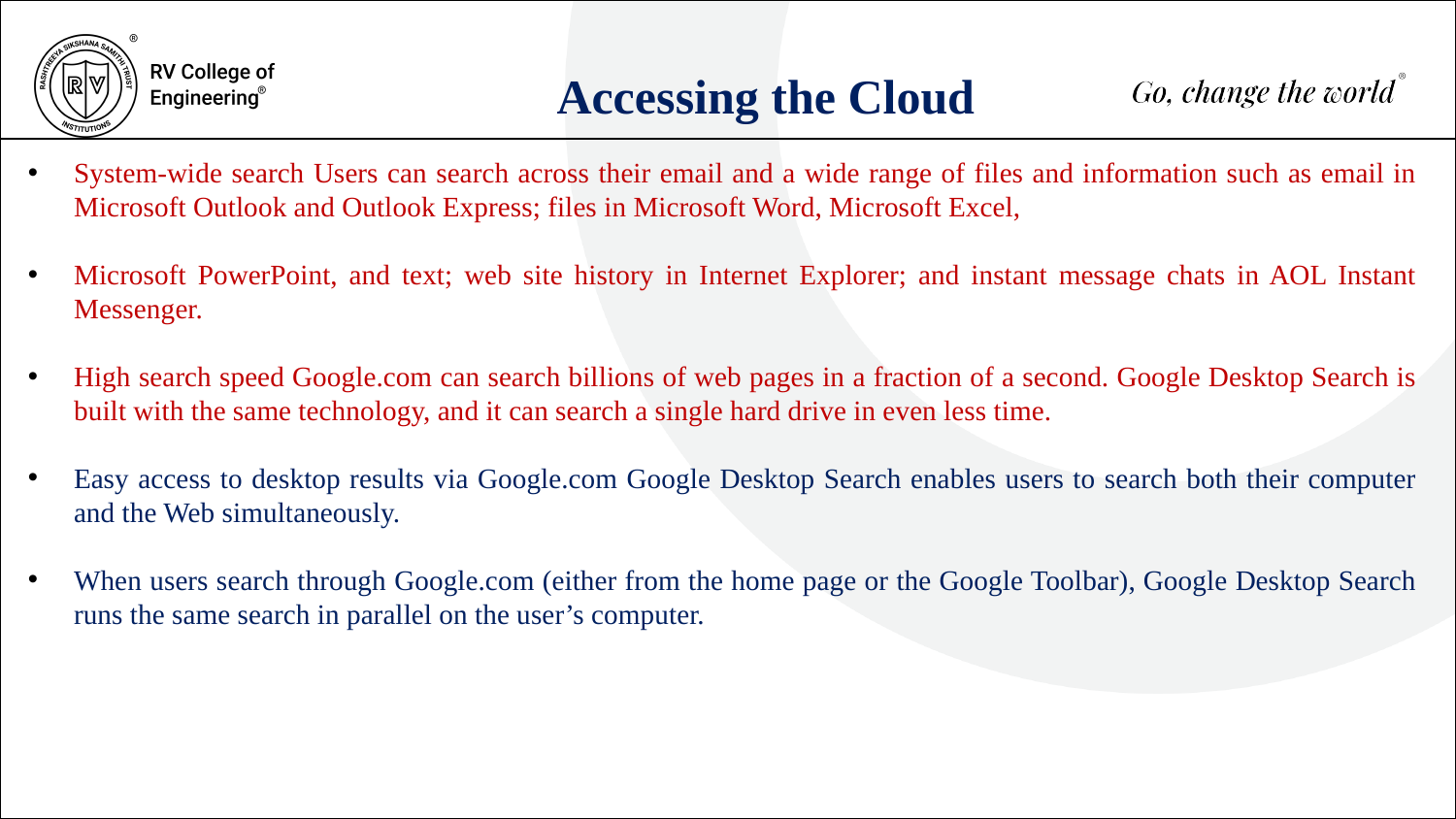

Accessing the Cloud
System-wide search Users can search across their email and a wide range of files and information such as email in Microsoft Outlook and Outlook Express; files in Microsoft Word, Microsoft Excel,

Microsoft PowerPoint, and text; web site history in Internet Explorer; and instant message chats in AOL Instant Messenger.

High search speed Google.com can search billions of web pages in a fraction of a second. Google Desktop Search is built with the same technology, and it can search a single hard drive in even less time.

Easy access to desktop results via Google.com Google Desktop Search enables users to search both their computer and the Web simultaneously.

When users search through Google.com (either from the home page or the Google Toolbar), Google Desktop Search runs the same search in parallel on the user’s computer.